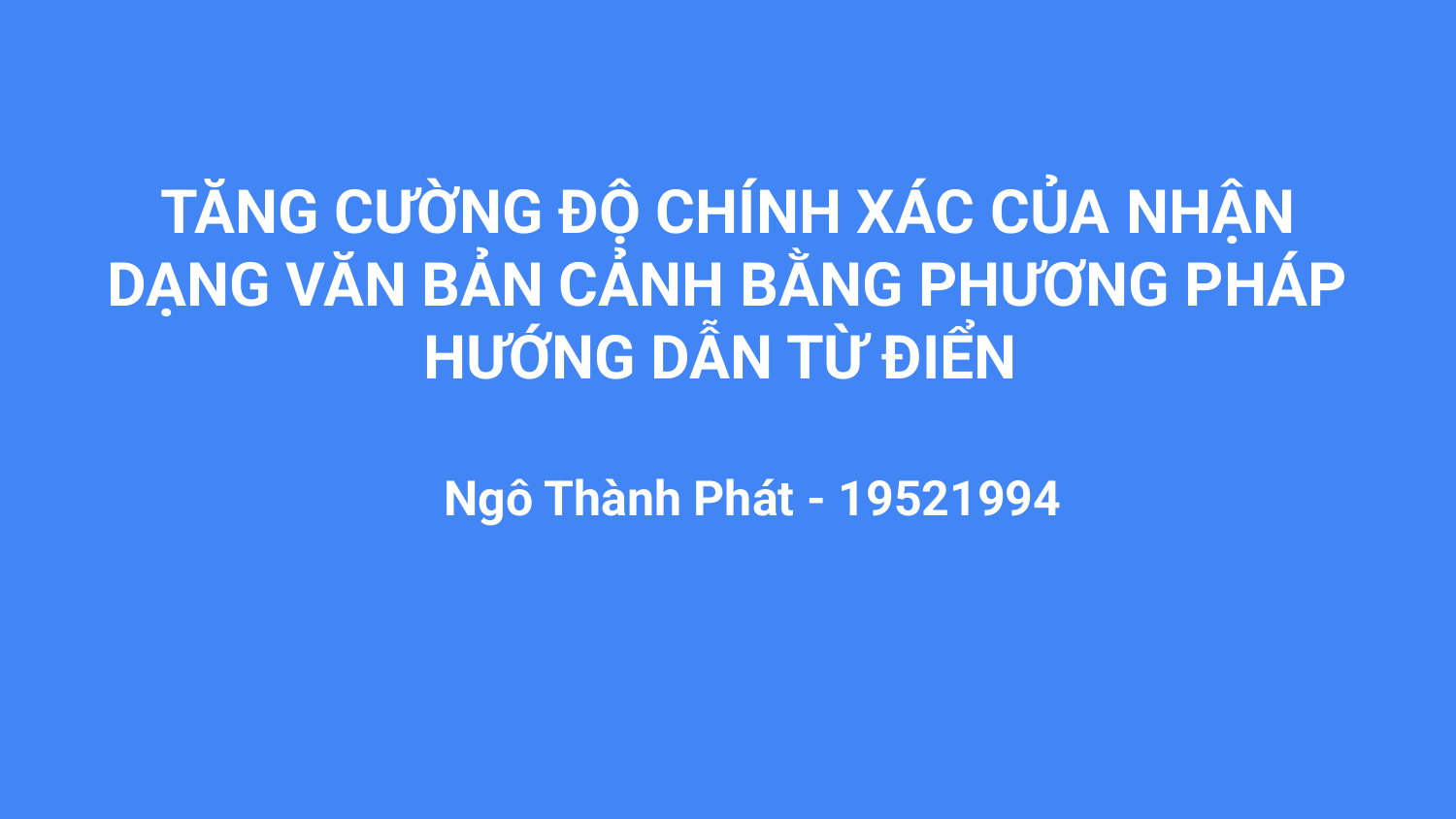

# TĂNG CƯỜNG ĐỘ CHÍNH XÁC CỦA NHẬN DẠNG VĂN BẢN CẢNH BẰNG PHƯƠNG PHÁP HƯỚNG DẪN TỪ ĐIỂN
Ngô Thành Phát - 19521994